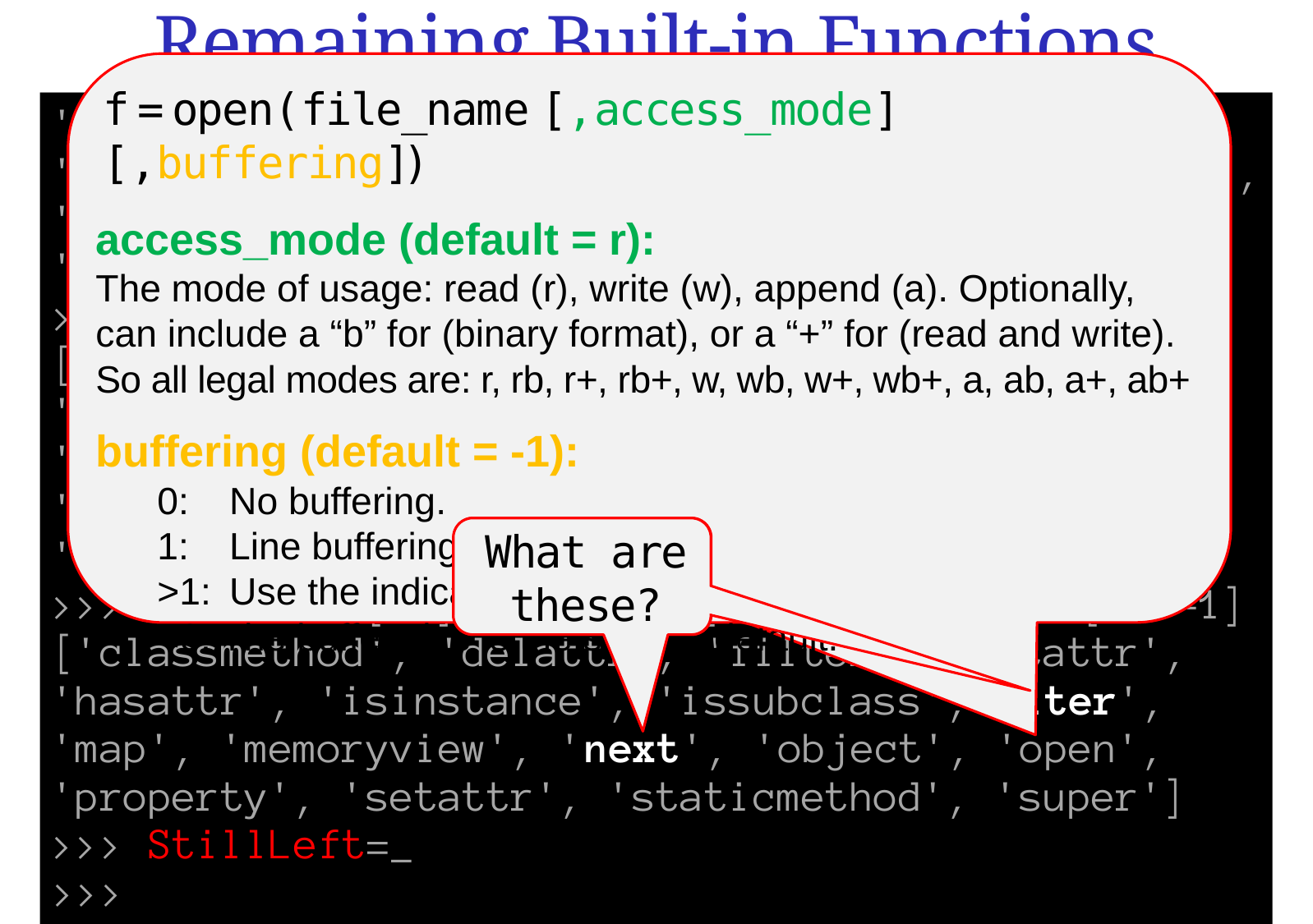

Remaining Built-in Functions
f = open(file_name [,access_mode] [,buffering])

access_mode (default = r):
The mode of usage: read (r), write (w), append (a). Optionally, can include a “b” for (binary format), or a “+” for (read and write).
So all legal modes are: r, rb, r+, rb+, w, wb, w+, wb+, a, ab, a+, ab+

buffering (default = -1):
0: 	 No buffering.
1: 	 Line buffering.
>1:	 Use the indicated buffer size.
<0: The buffer size is the system default.

'getattr', 'hasattr', 'hash', 'id', 'isinstance', 'issubclass', 'iter', 'map', 'memoryview', 'next', 'object', 'open', 'property', 'setattr', 'slice', 'staticmethod', 'super', 'zip']
>>> del StillLeft[6:8]; StillLeft
['classmethod', 'delattr', 'enumerate', 'filter', 'getattr', 'hasattr', 'isinstance', 'issubclass', 'iter', 'map', 'memoryview', 'next', 'object', 'open', 'property', 'setattr', 'slice', 'staticmethod', 'super', 'zip']
>>> StillLeft[:2]+StillLeft[3:-4]+StillLeft[-3:-1]
['classmethod', 'delattr', 'filter', 'getattr', 'hasattr', 'isinstance', 'issubclass', 'iter', 'map', 'memoryview', 'next', 'object', 'open', 'property', 'setattr', 'staticmethod', 'super']
>>> StillLeft=_

What are these?

What are these?

>>>